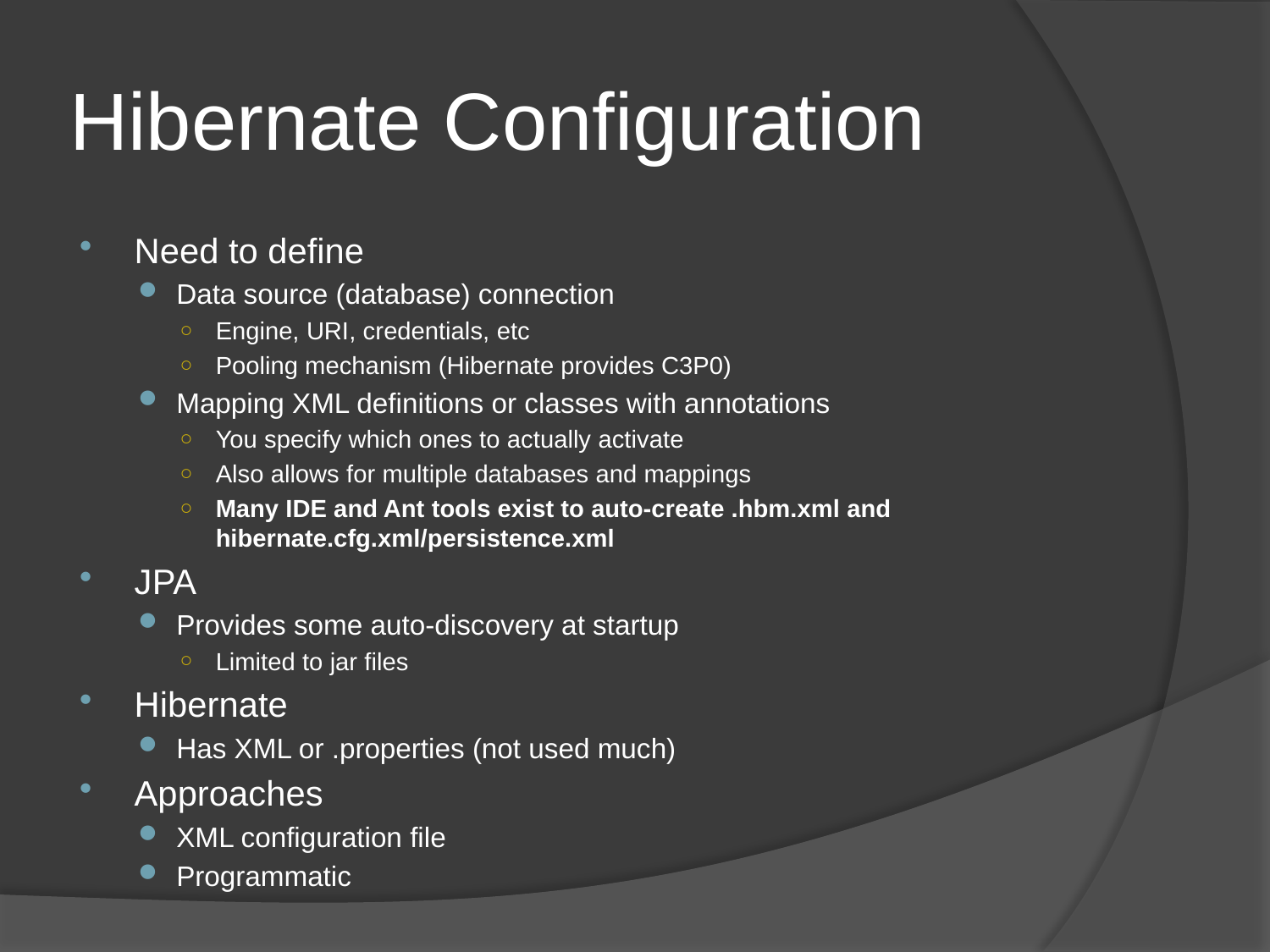

# Hibernate Configuration
Need to define
Data source (database) connection
Engine, URI, credentials, etc
Pooling mechanism (Hibernate provides C3P0)
Mapping XML definitions or classes with annotations
You specify which ones to actually activate
Also allows for multiple databases and mappings
Many IDE and Ant tools exist to auto-create .hbm.xml and hibernate.cfg.xml/persistence.xml
JPA
Provides some auto-discovery at startup
Limited to jar files
Hibernate
Has XML or .properties (not used much)
Approaches
XML configuration file
Programmatic